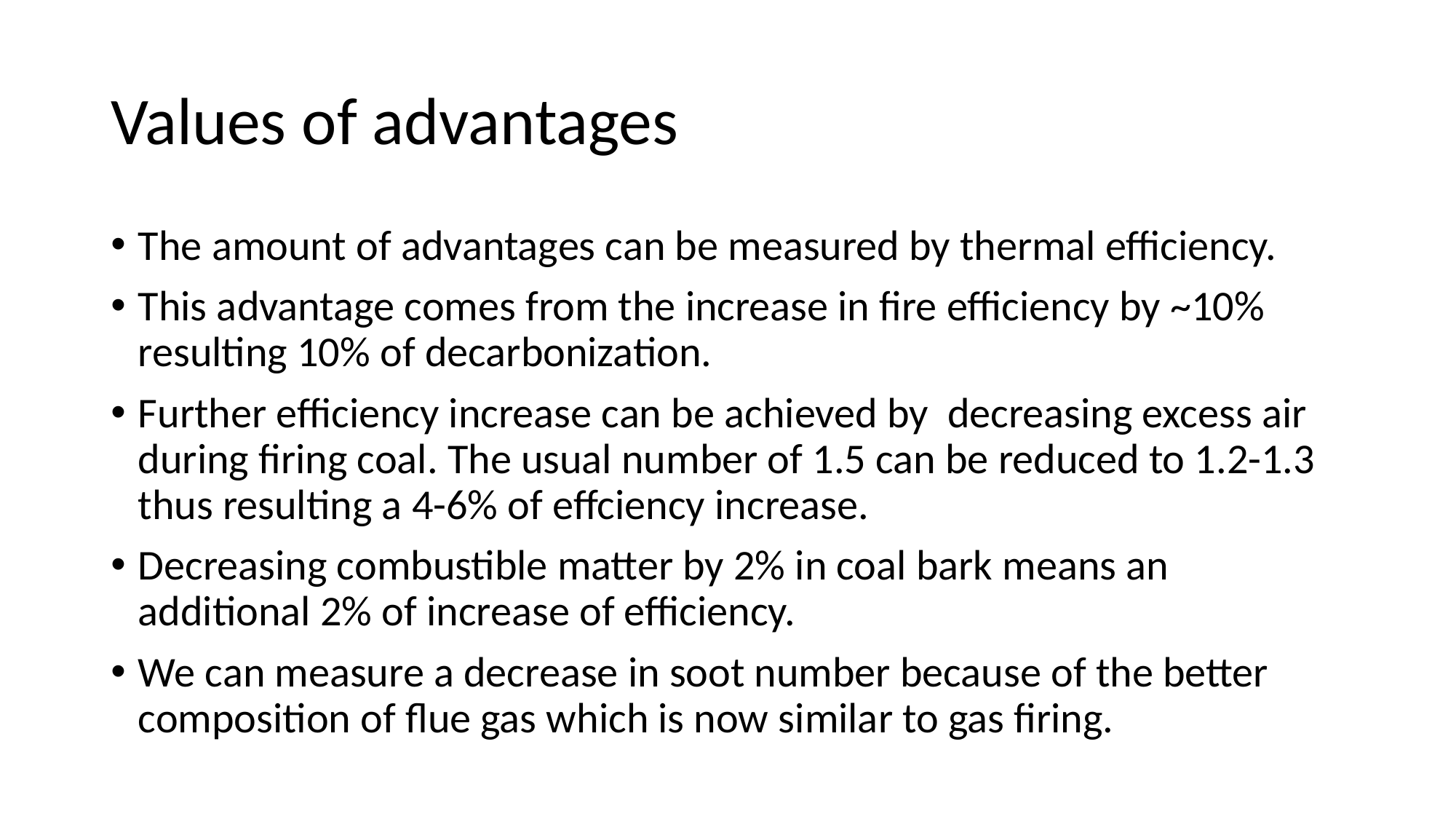

# Values of advantages
The amount of advantages can be measured by thermal efficiency.
This advantage comes from the increase in fire efficiency by ~10% resulting 10% of decarbonization.
Further efficiency increase can be achieved by  decreasing excess air during firing coal. The usual number of 1.5 can be reduced to 1.2-1.3 thus resulting a 4-6% of effciency increase.
Decreasing combustible matter by 2% in coal bark means an additional 2% of increase of efficiency.
We can measure a decrease in soot number because of the better composition of flue gas which is now similar to gas firing.